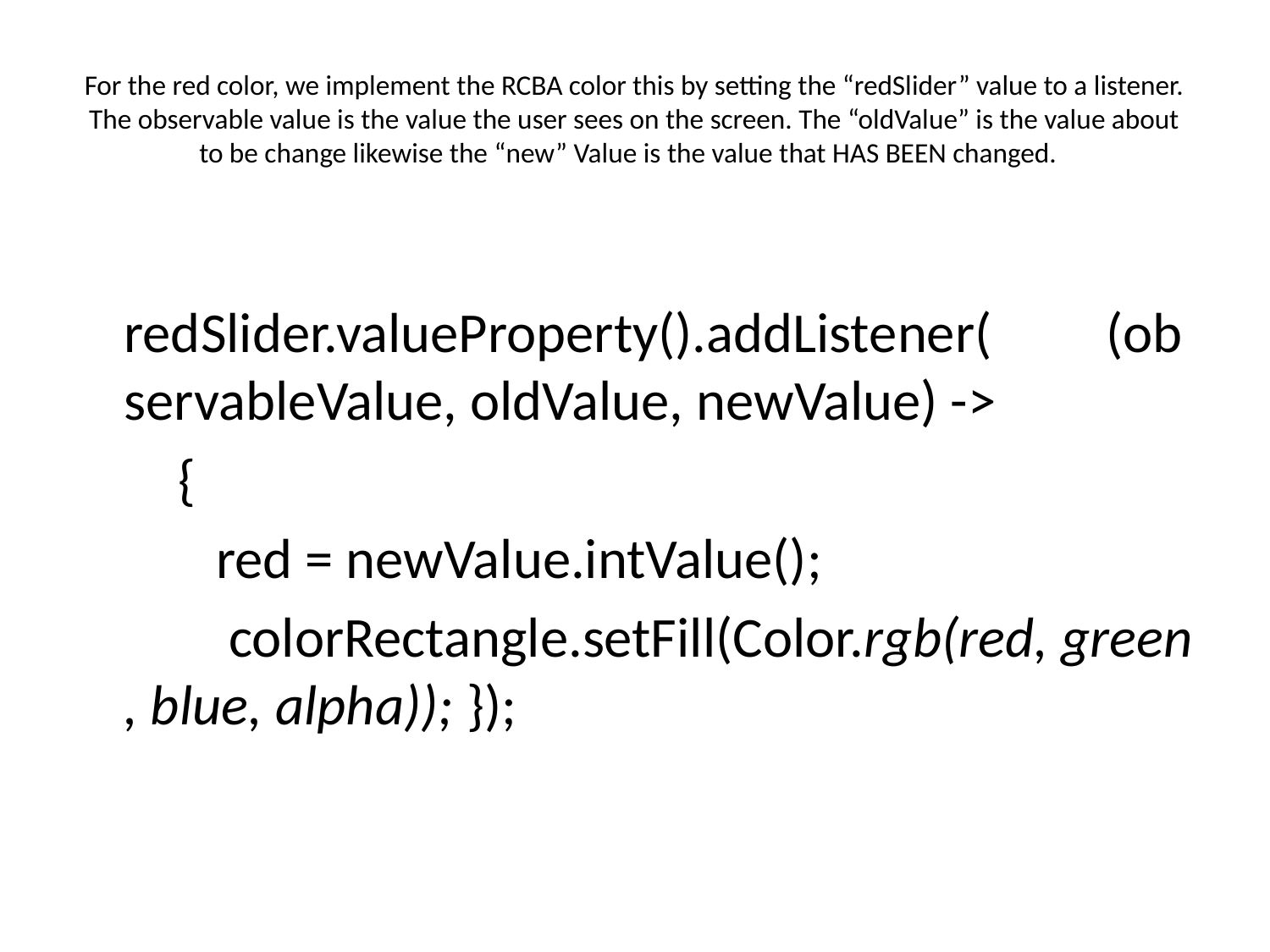

# For the red color, we implement the RCBA color this by setting the “redSlider” value to a listener. The observable value is the value the user sees on the screen. The “oldValue” is the value about to be change likewise the “new” Value is the value that HAS BEEN changed.
  redSlider.valueProperty().addListener(         (observableValue, oldValue, newValue) ->
        {
           red = newValue.intValue();
            colorRectangle.setFill(Color.rgb(red, green , blue, alpha)); });